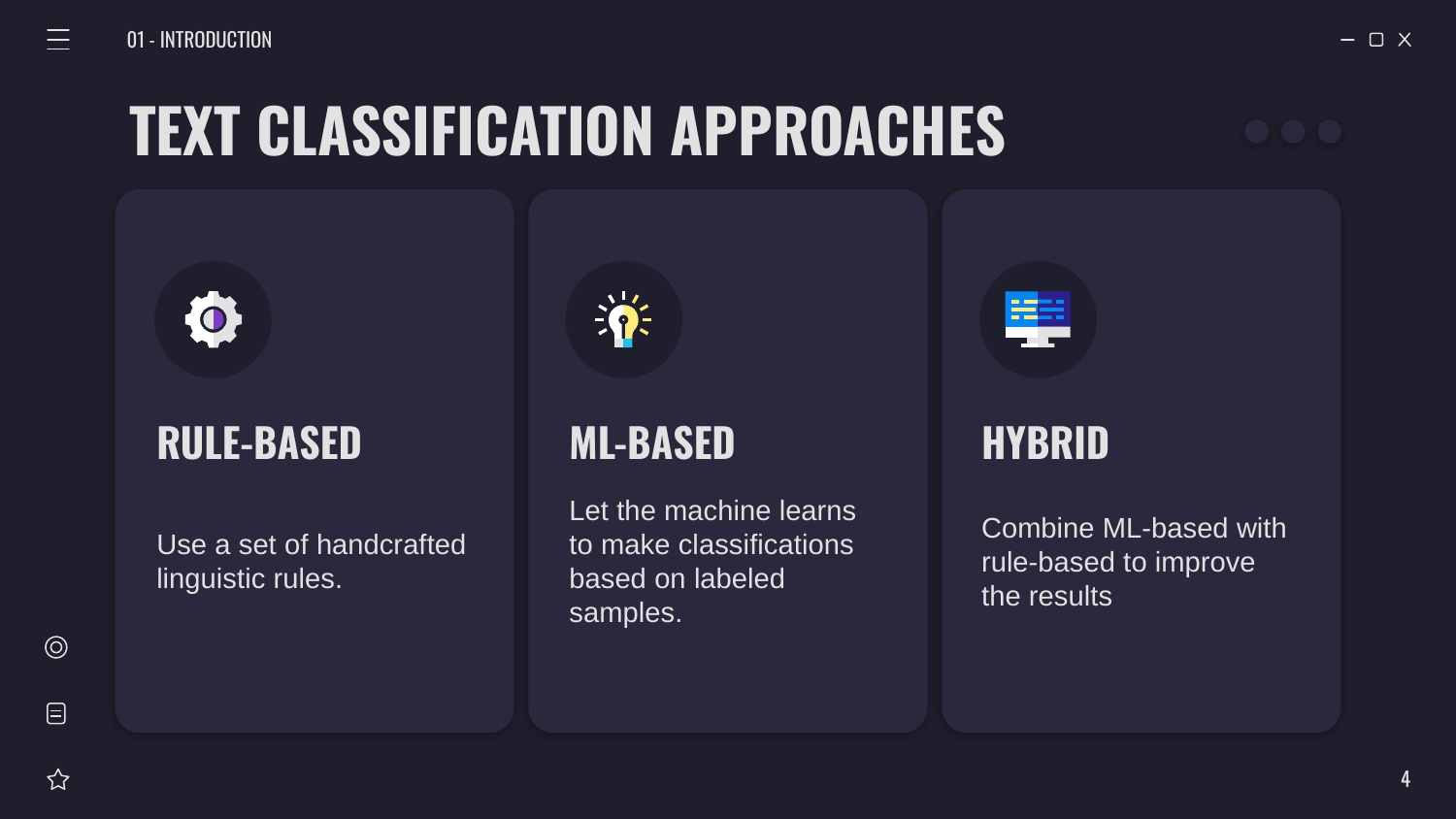

01 - INTRODUCTION

TEXT CLASSIFICATION APPROACHES

# RULE-BASED
ML-BASED
HYBRID
Let the machine learns to make classifications based on labeled samples.
Use a set of handcrafted linguistic rules.
Combine ML-based with rule-based to improve the results

4